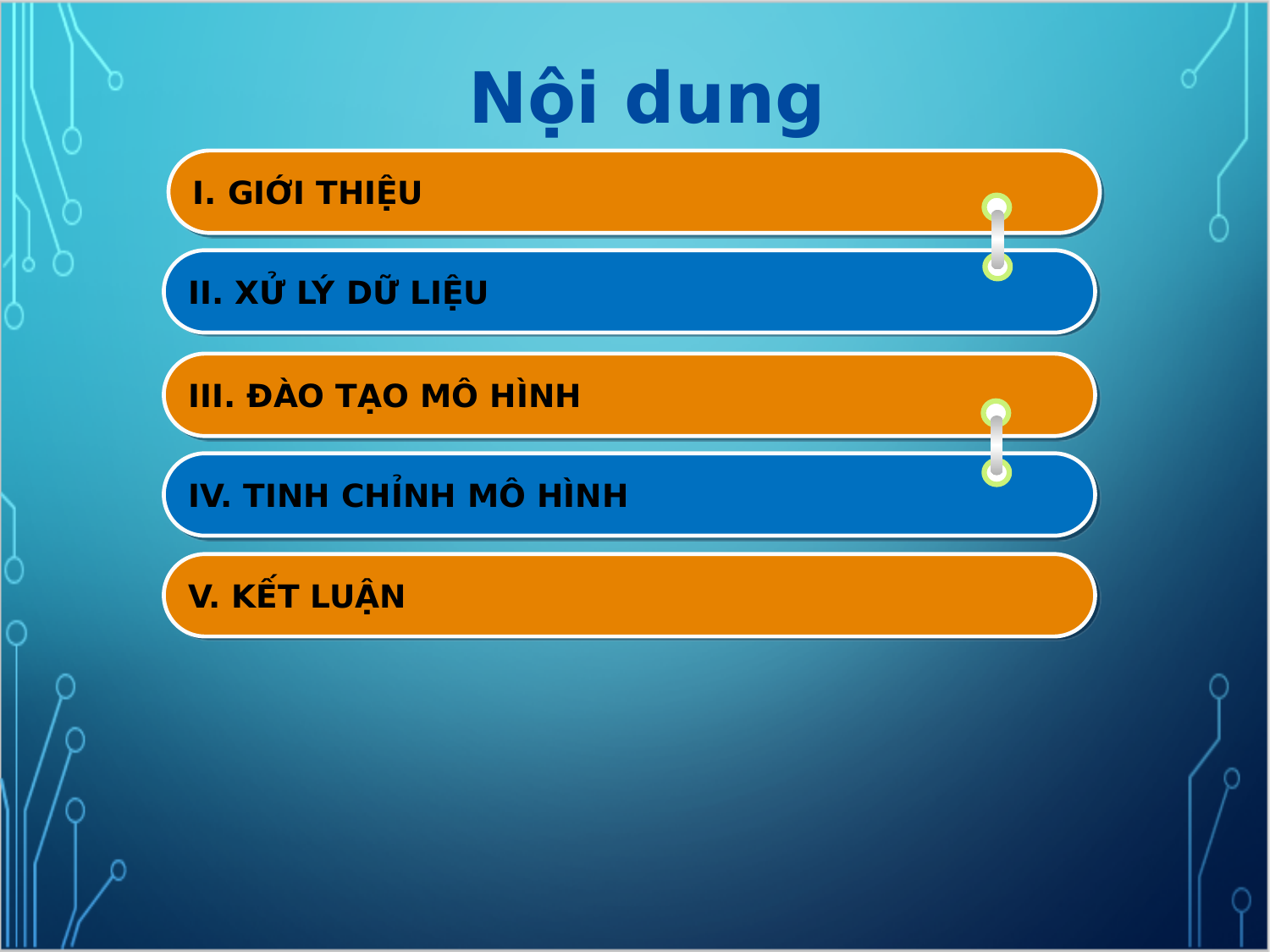

# Nội dung
I. GIỚI THIỆU

II. XỬ LÝ DỮ LIỆU
III. ĐÀO TẠO MÔ HÌNH

IV. TINH CHỈNH MÔ HÌNH
V. KẾT LUẬN